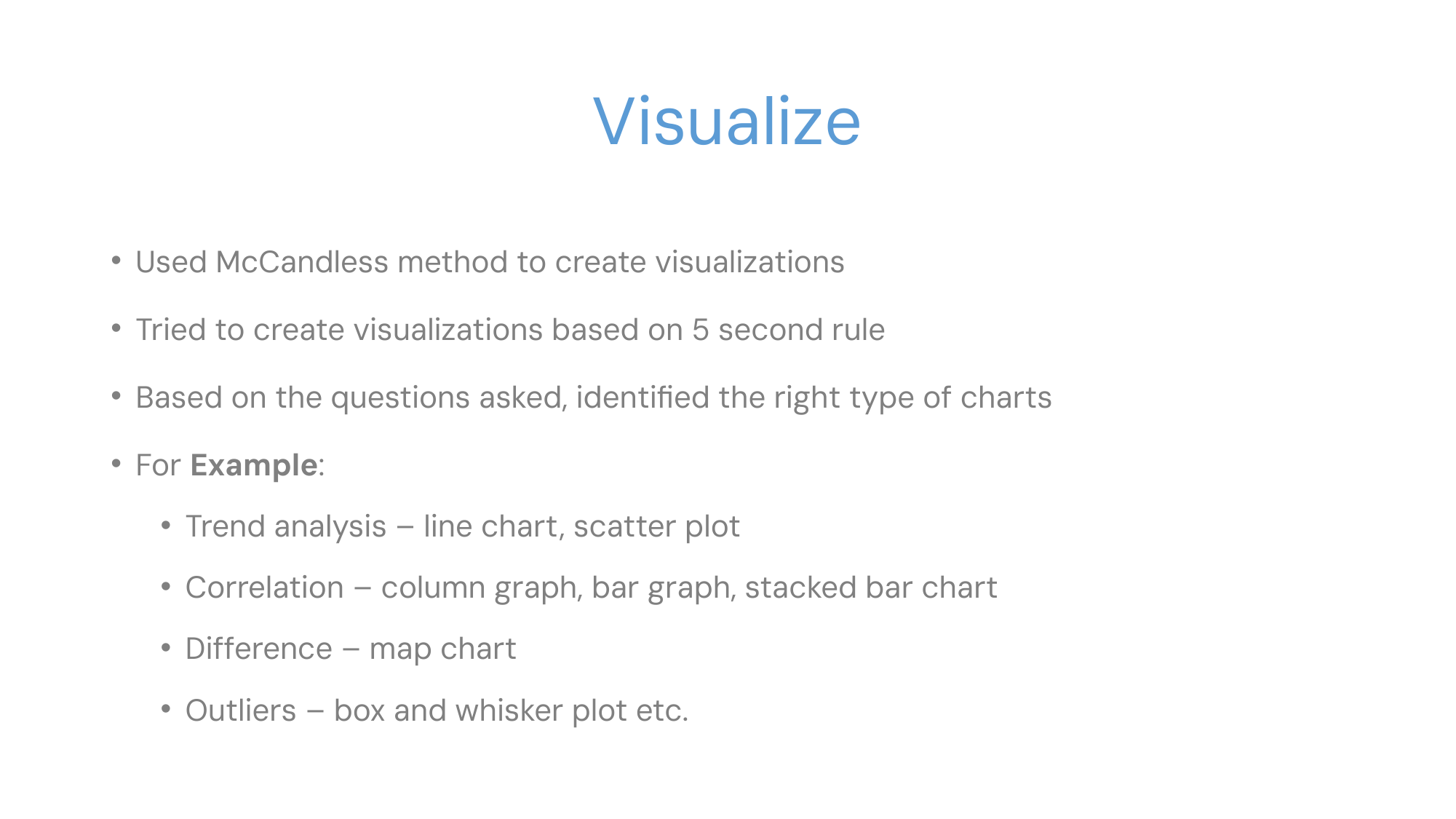

# Visualize
Used McCandless method to create visualizations
Tried to create visualizations based on 5 second rule
Based on the questions asked, identified the right type of charts
For Example:
Trend analysis – line chart, scatter plot
Correlation – column graph, bar graph, stacked bar chart
Difference – map chart
Outliers – box and whisker plot etc.